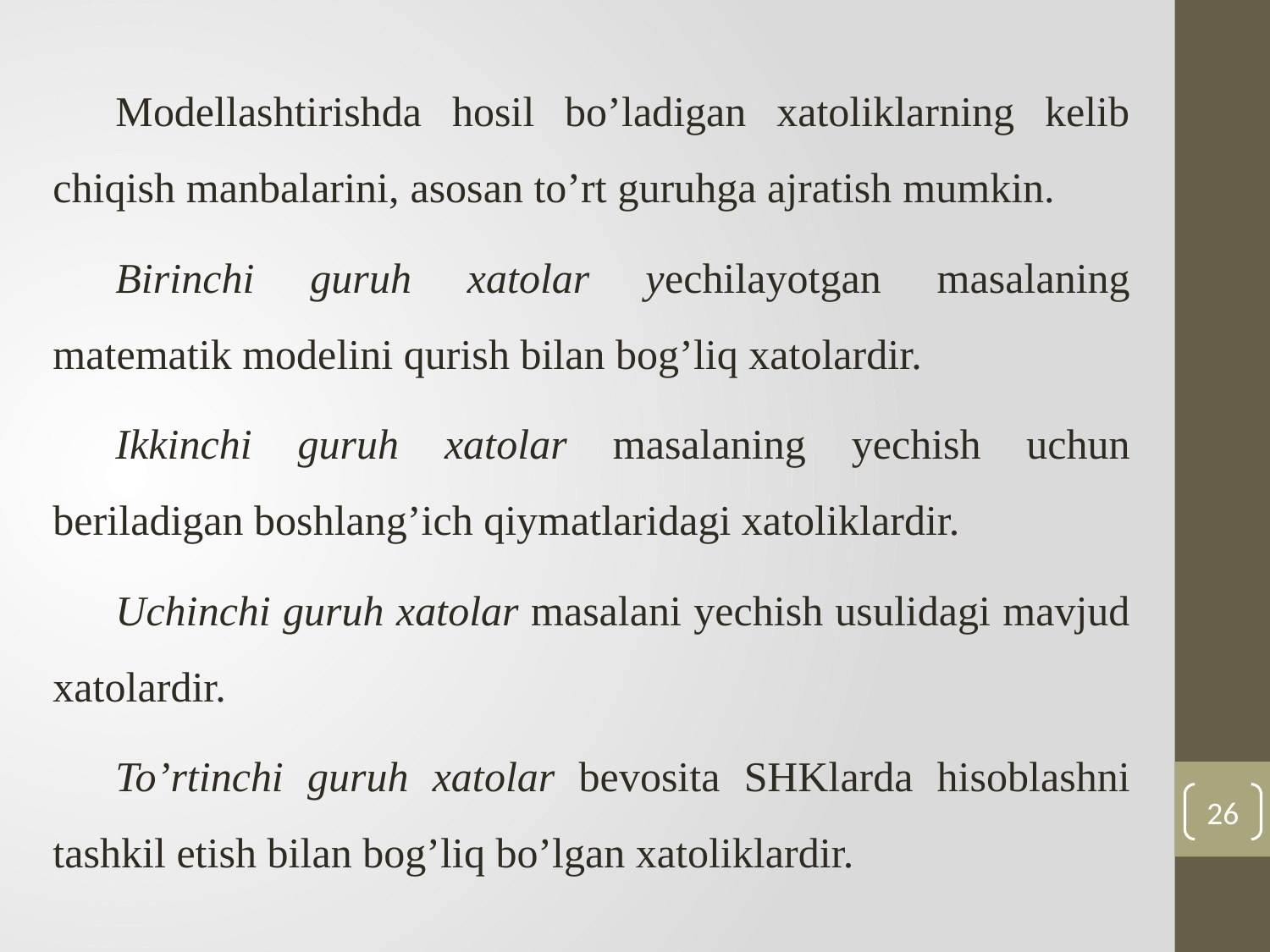

Modellashtirishda hosil bo’ladigan хatoliklarning kelib chiqish manbalarini, asosan to’rt guruhga ajratish mumkin.
Birinchi guruh хatolar yechilayotgan masalaning matematik modelini qurish bilan bog’liq хatolardir.
Ikkinchi guruh хatolar masalaning yechish uchun beriladigan boshlang’ich qiymatlaridagi хatoliklardir.
Uchinchi guruh хatolar masalani yechish usulidagi mavjud хatolardir.
To’rtinchi guruh хatolar bevosita SHKlarda hisoblashni tashkil etish bilan bog’liq bo’lgan хatoliklardir.
26